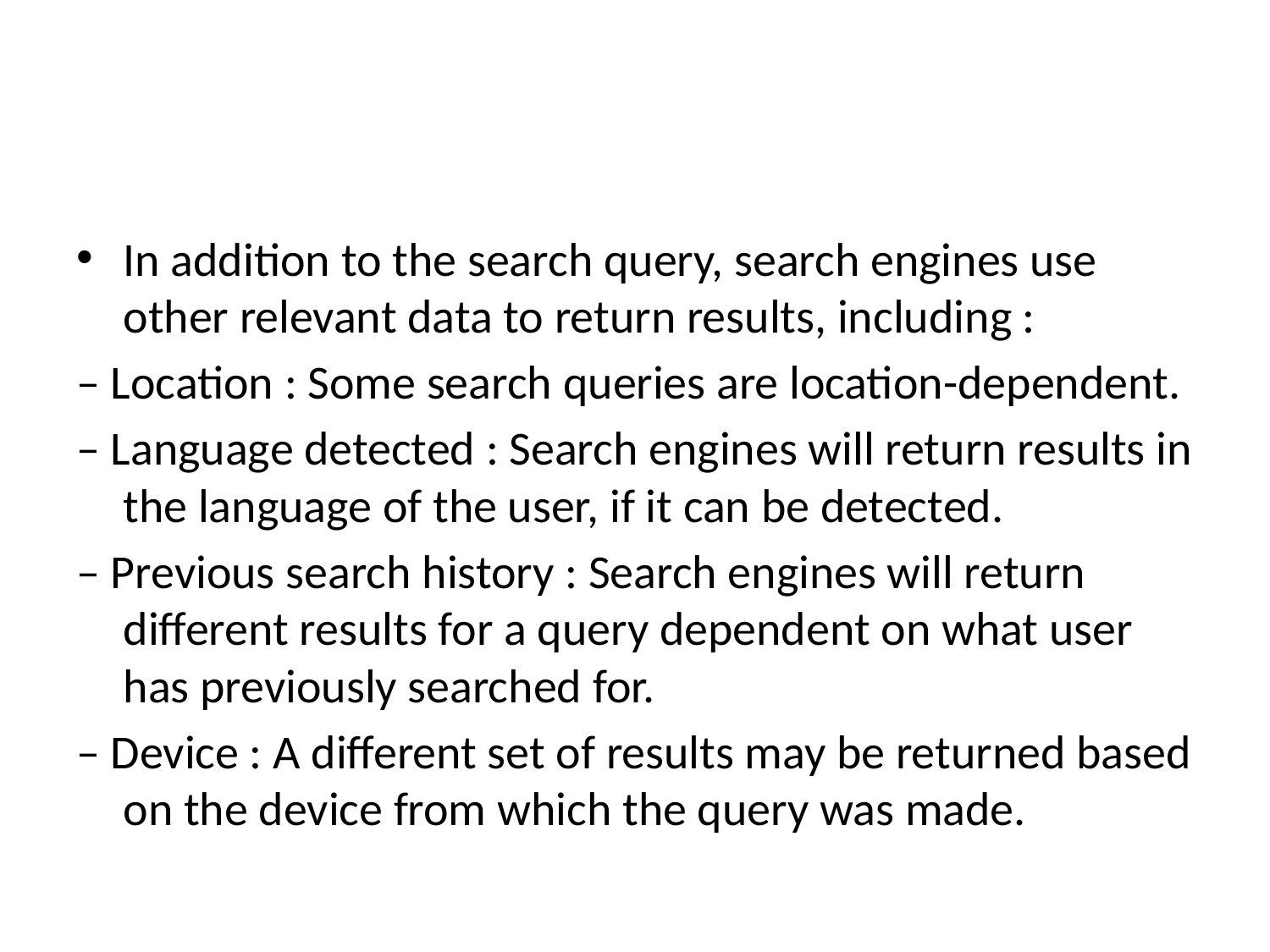

#
In addition to the search query, search engines use other relevant data to return results, including :
– Location : Some search queries are location-dependent.
– Language detected : Search engines will return results in the language of the user, if it can be detected.
– Previous search history : Search engines will return different results for a query dependent on what user has previously searched for.
– Device : A different set of results may be returned based on the device from which the query was made.